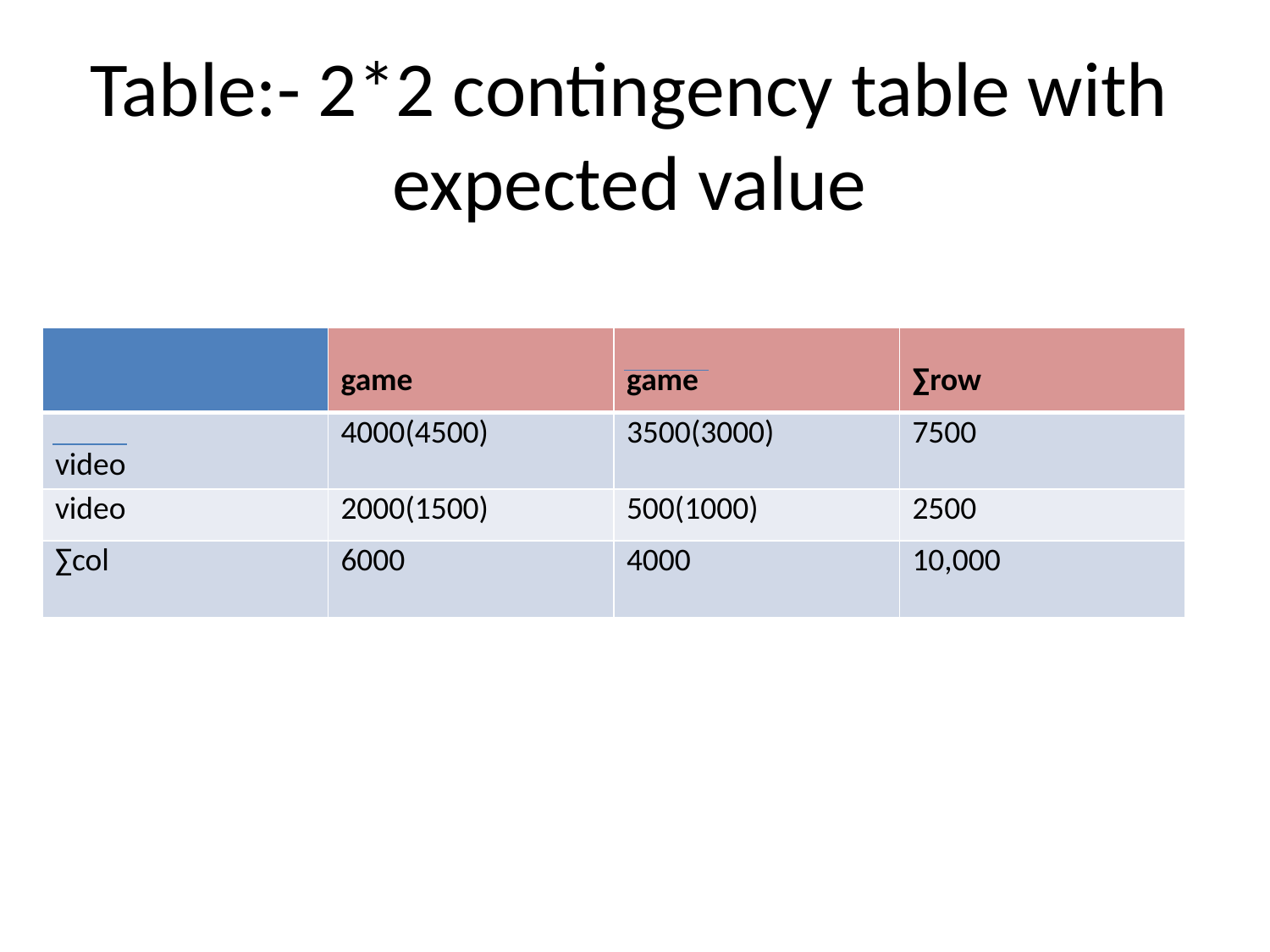

# Table:- 2*2 contingency table with expected value
|  | game | game | ∑row |
| --- | --- | --- | --- |
| video | 4000(4500) | 3500(3000) | 7500 |
| video | 2000(1500) | 500(1000) | 2500 |
| ∑col | 6000 | 4000 | 10,000 |